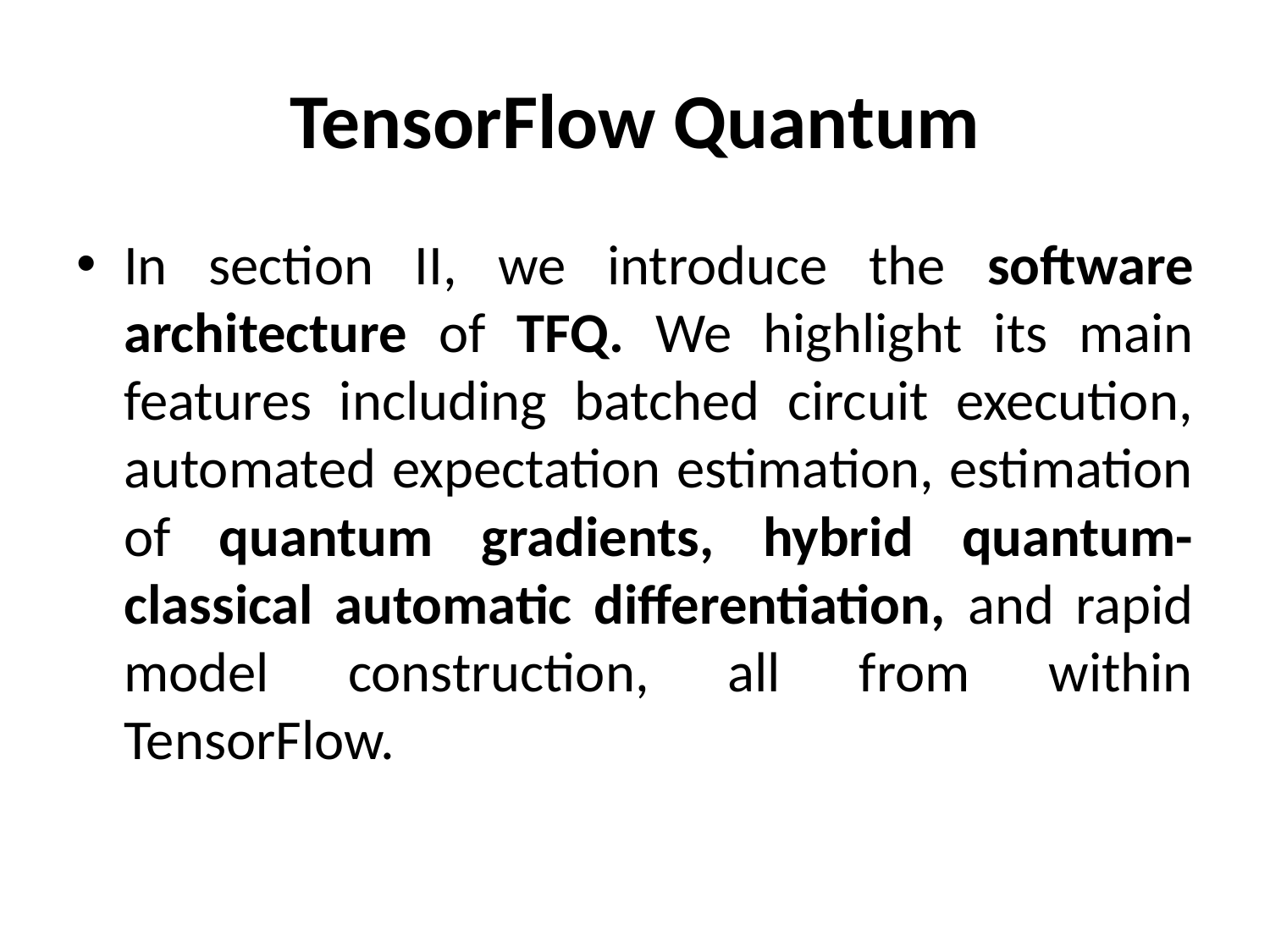

# TensorFlow Quantum
In section II, we introduce the software architecture of TFQ. We highlight its main features including batched circuit execution, automated expectation estimation, estimation of quantum gradients, hybrid quantum-classical automatic differentiation, and rapid model construction, all from within TensorFlow.